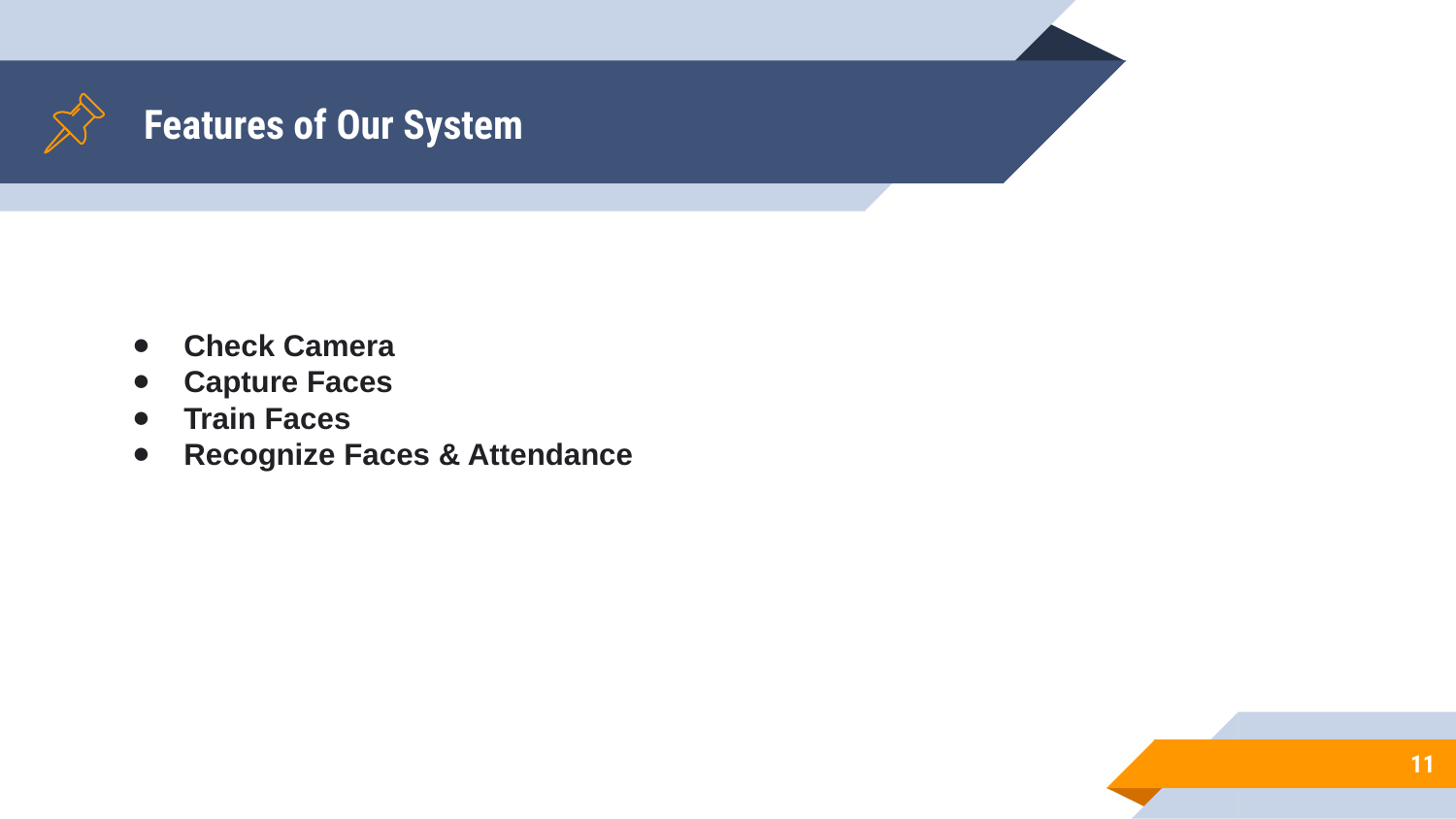

# Features of Our System

Check Camera
Capture Faces
Train Faces
Recognize Faces & Attendance
11